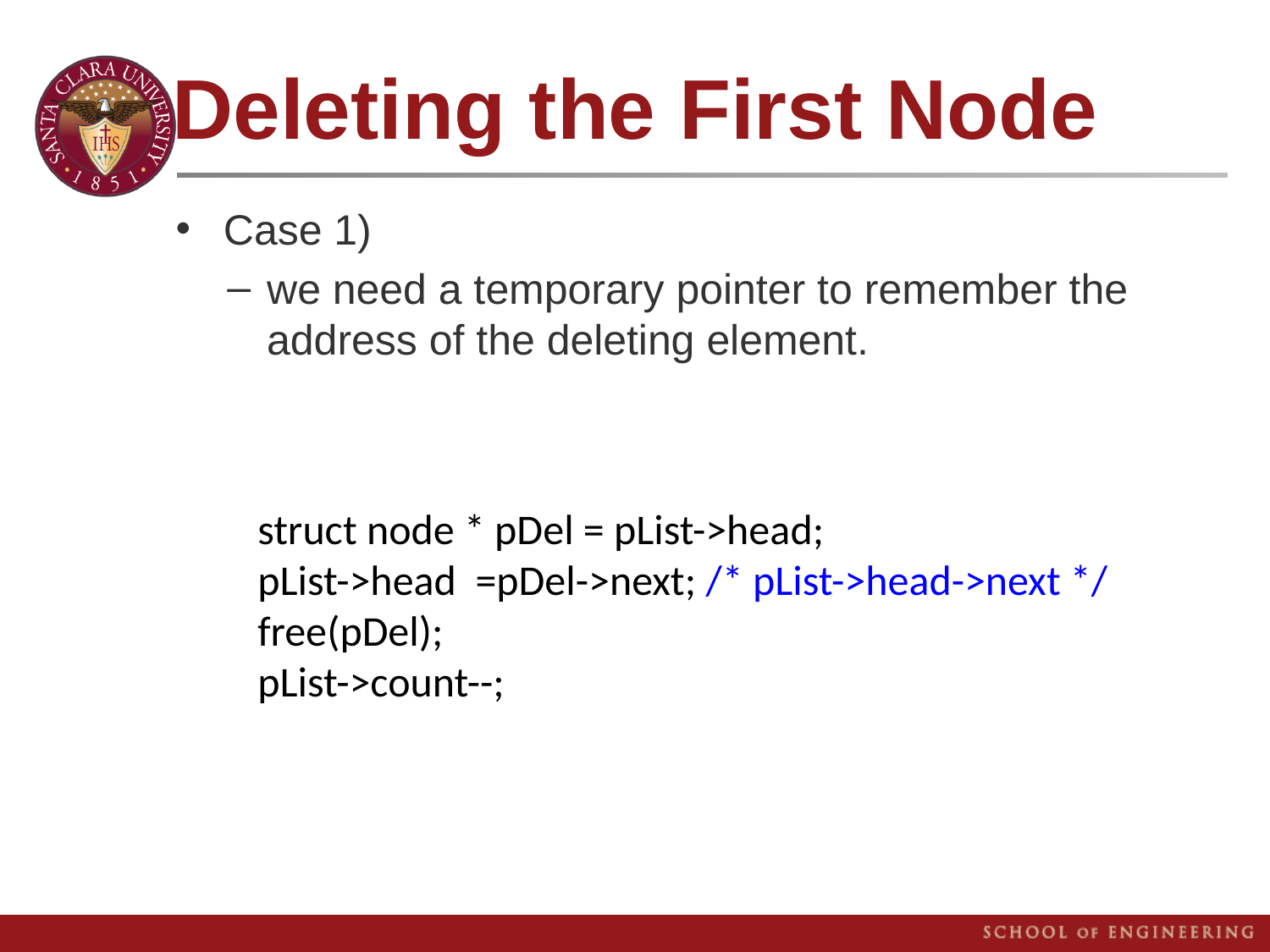

# Deleting the First Node
Case 1)
we need a temporary pointer to remember the address of the deleting element.
struct node * pDel = pList->head;
pList->head  =pDel->next; /* pList->head->next */
free(pDel);
pList->count--;